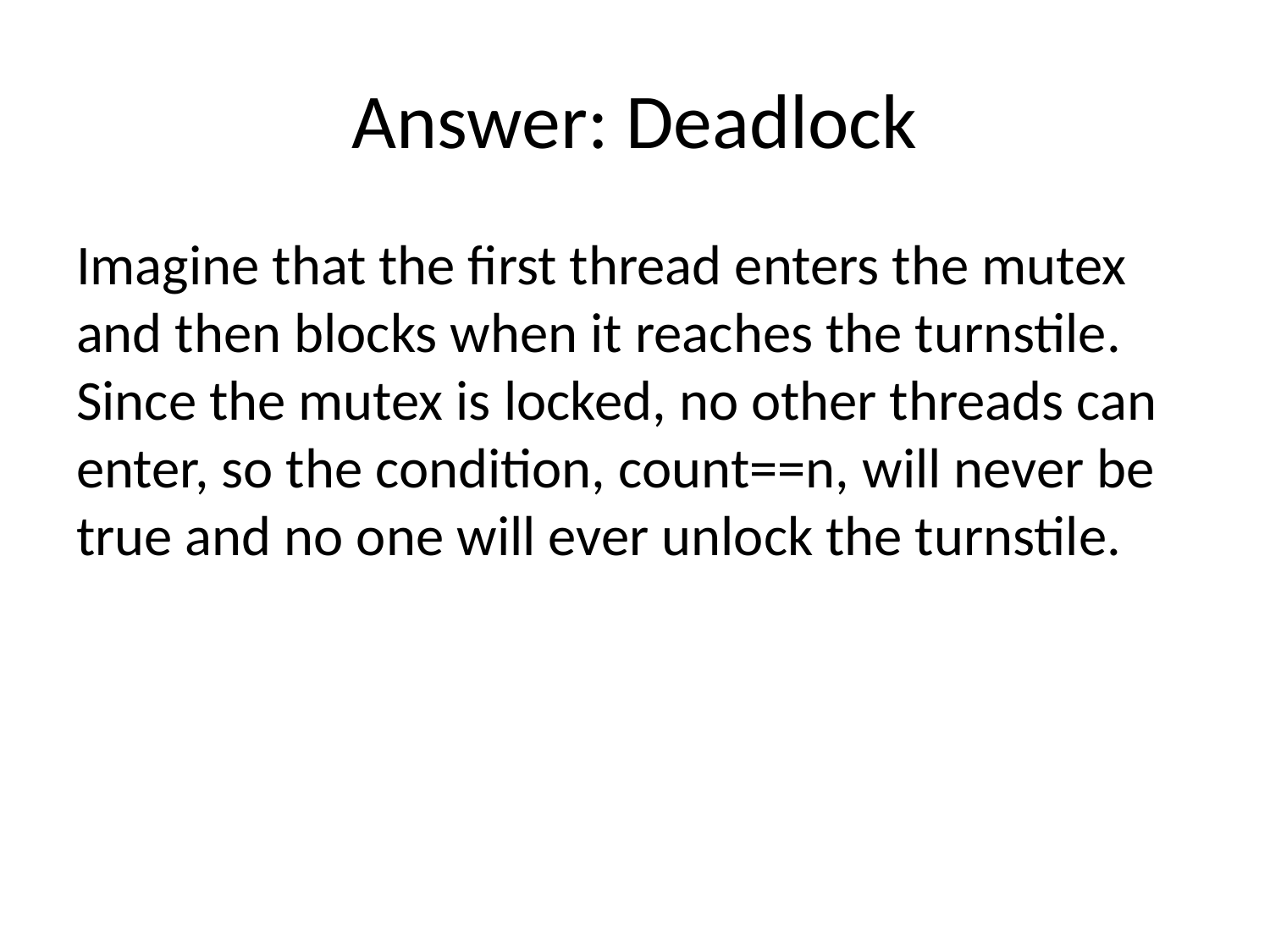

# Answer: Deadlock
Imagine that the first thread enters the mutex and then blocks when it reaches the turnstile. Since the mutex is locked, no other threads can enter, so the condition, count==n, will never be true and no one will ever unlock the turnstile.